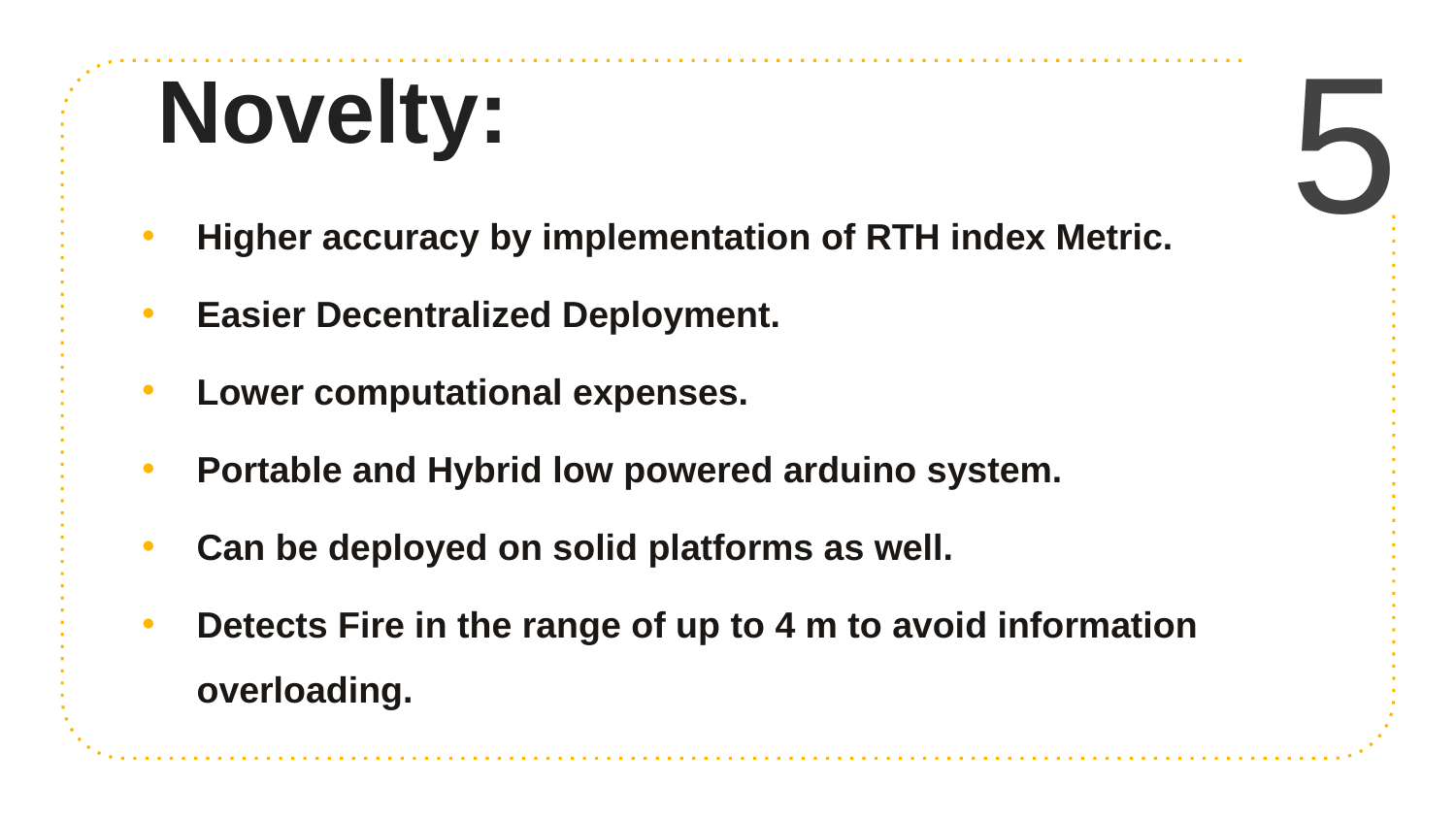

5
# Novelty:
Higher accuracy by implementation of RTH index Metric.
Easier Decentralized Deployment.
Lower computational expenses.
Portable and Hybrid low powered arduino system.
Can be deployed on solid platforms as well.
Detects Fire in the range of up to 4 m to avoid information overloading.

9